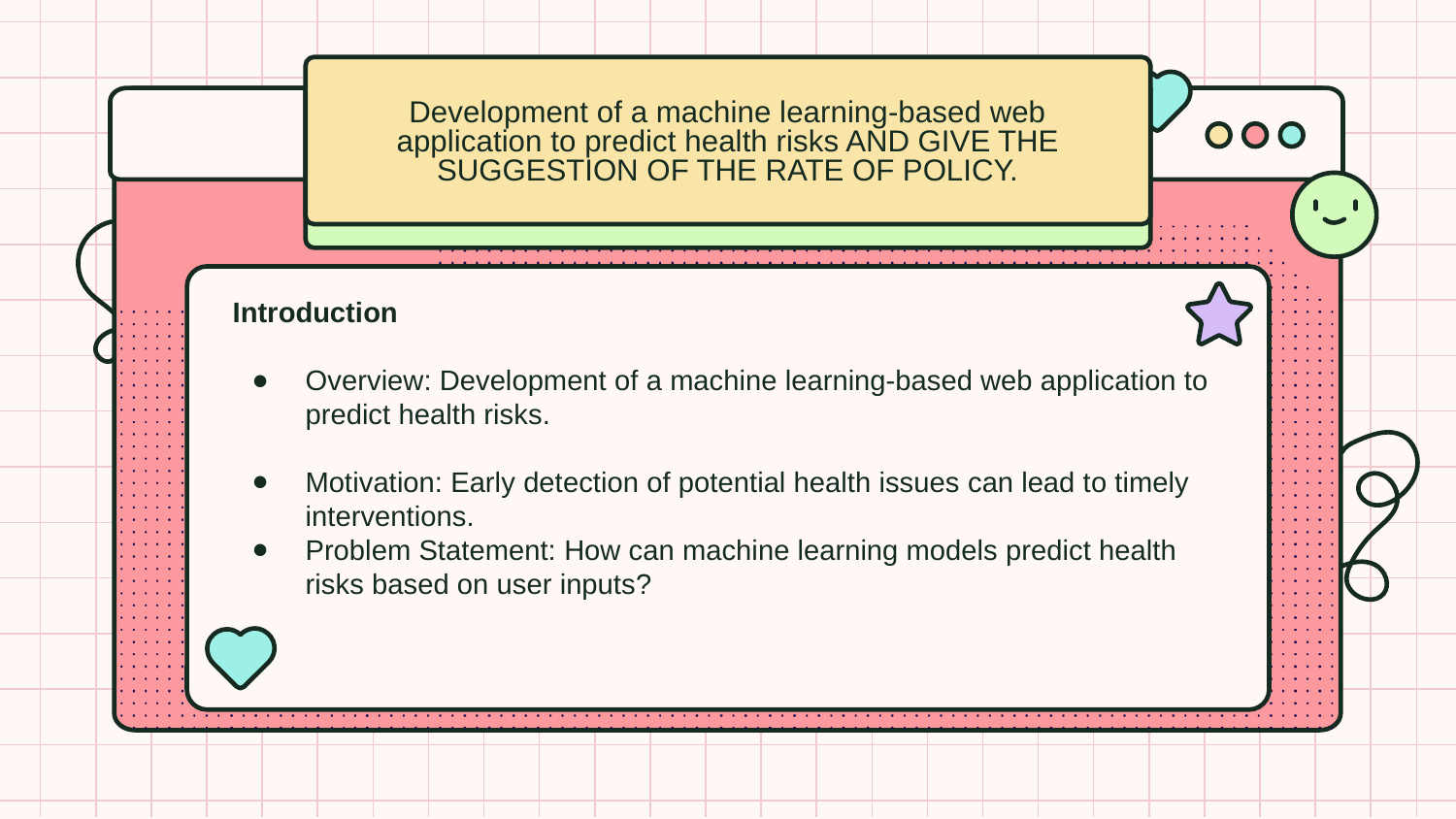

# Development of a machine learning-based web application to predict health risks AND GIVE THE SUGGESTION OF THE RATE OF POLICY.

Introduction

Overview: Development of a machine learning-based web application to predict health risks.

Motivation: Early detection of potential health issues can lead to timely interventions.
Problem Statement: How can machine learning models predict health risks based on user inputs?